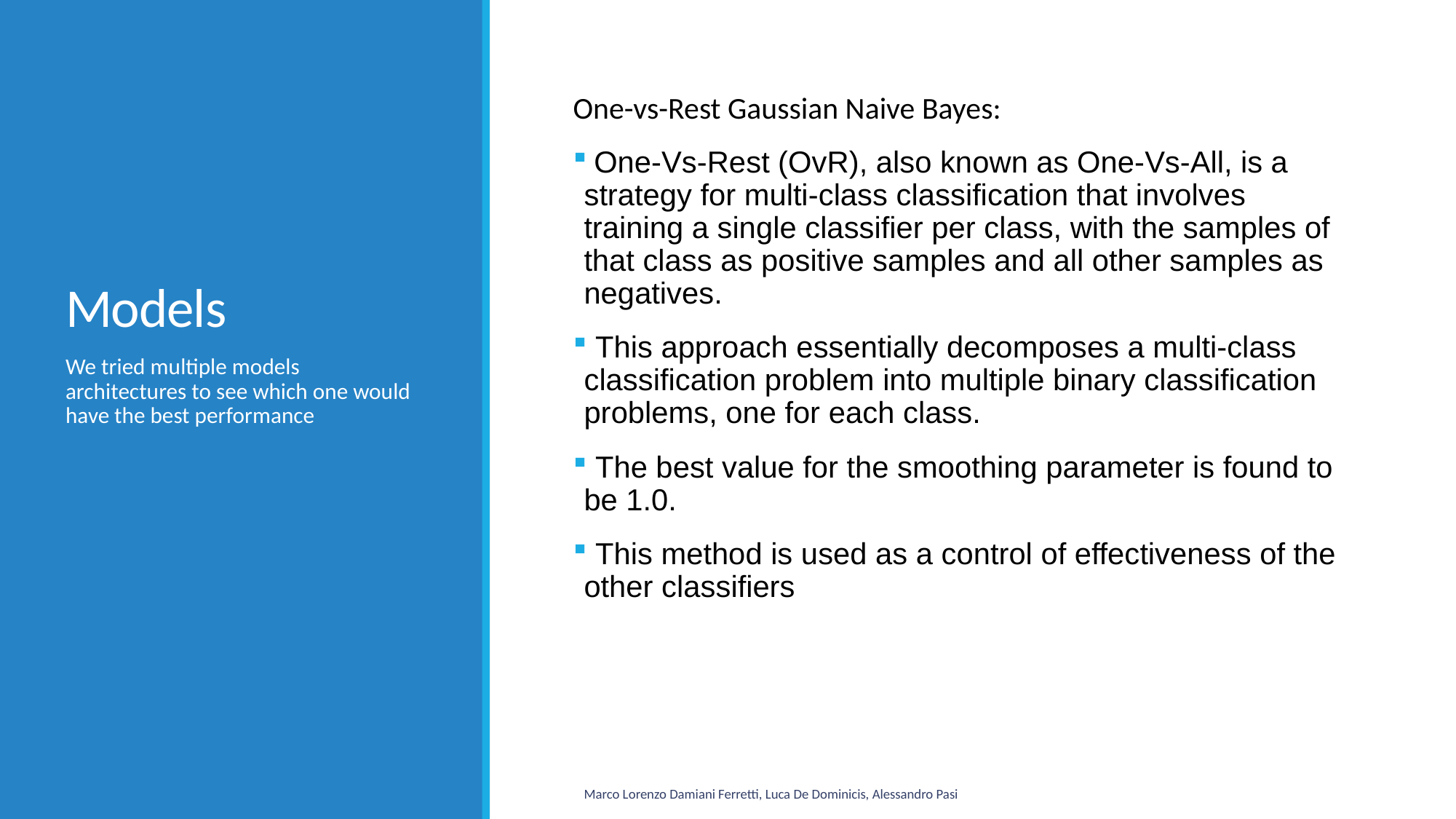

# Models
One-vs-Rest Gaussian Naive Bayes:
 One-Vs-Rest (OvR), also known as One-Vs-All, is a strategy for multi-class classification that involves training a single classifier per class, with the samples of that class as positive samples and all other samples as negatives.
 This approach essentially decomposes a multi-class classification problem into multiple binary classification problems, one for each class.
 The best value for the smoothing parameter is found to be 1.0.
 This method is used as a control of effectiveness of the other classifiers

We tried multiple models architectures to see which one would have the best performance

Marco Lorenzo Damiani Ferretti, Luca De Dominicis, Alessandro Pasi